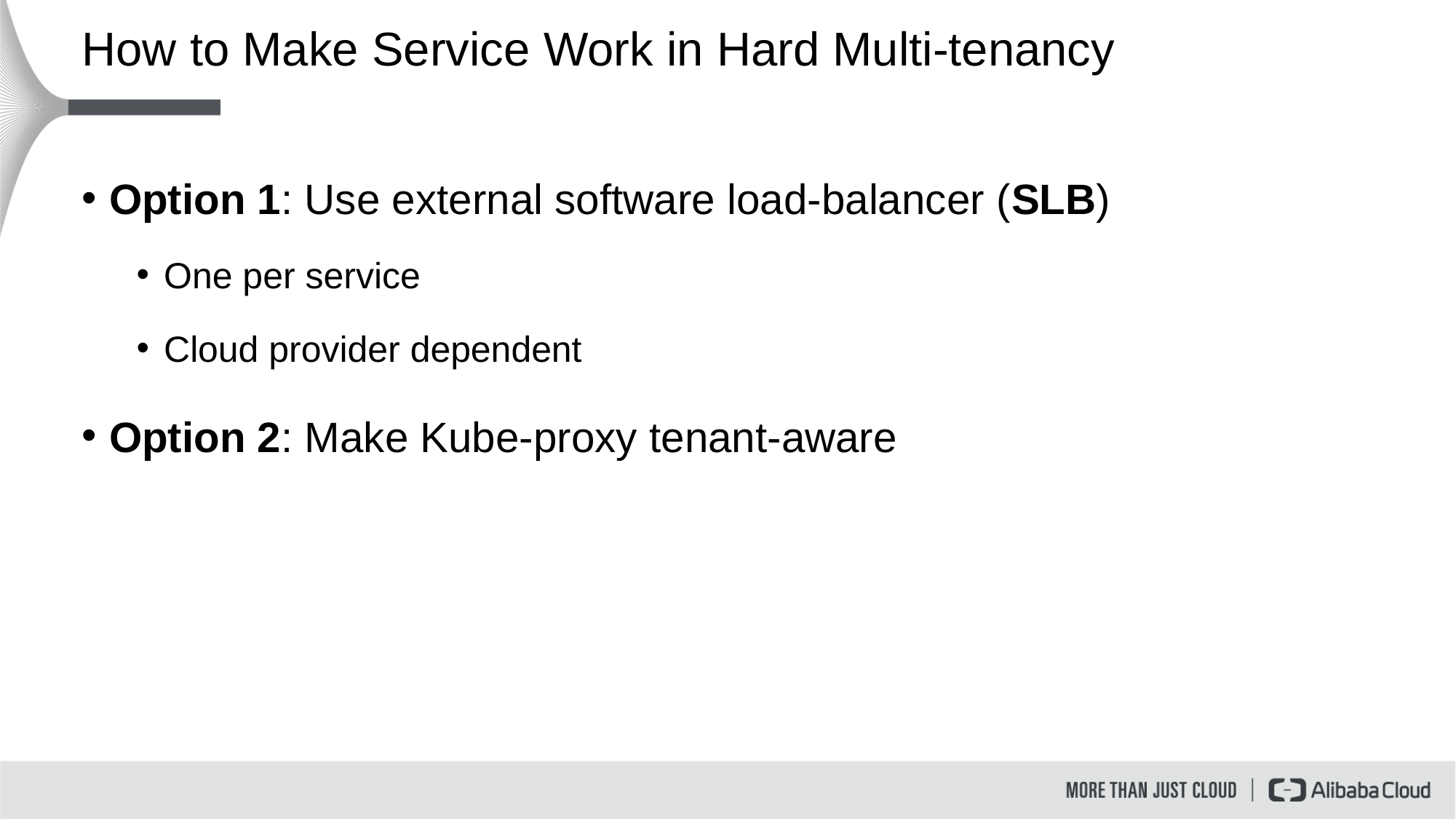

# How to Make Service Work in Hard Multi-tenancy
Option 1: Use external software load-balancer (SLB)
One per service
Cloud provider dependent
Option 2: Make Kube-proxy tenant-aware